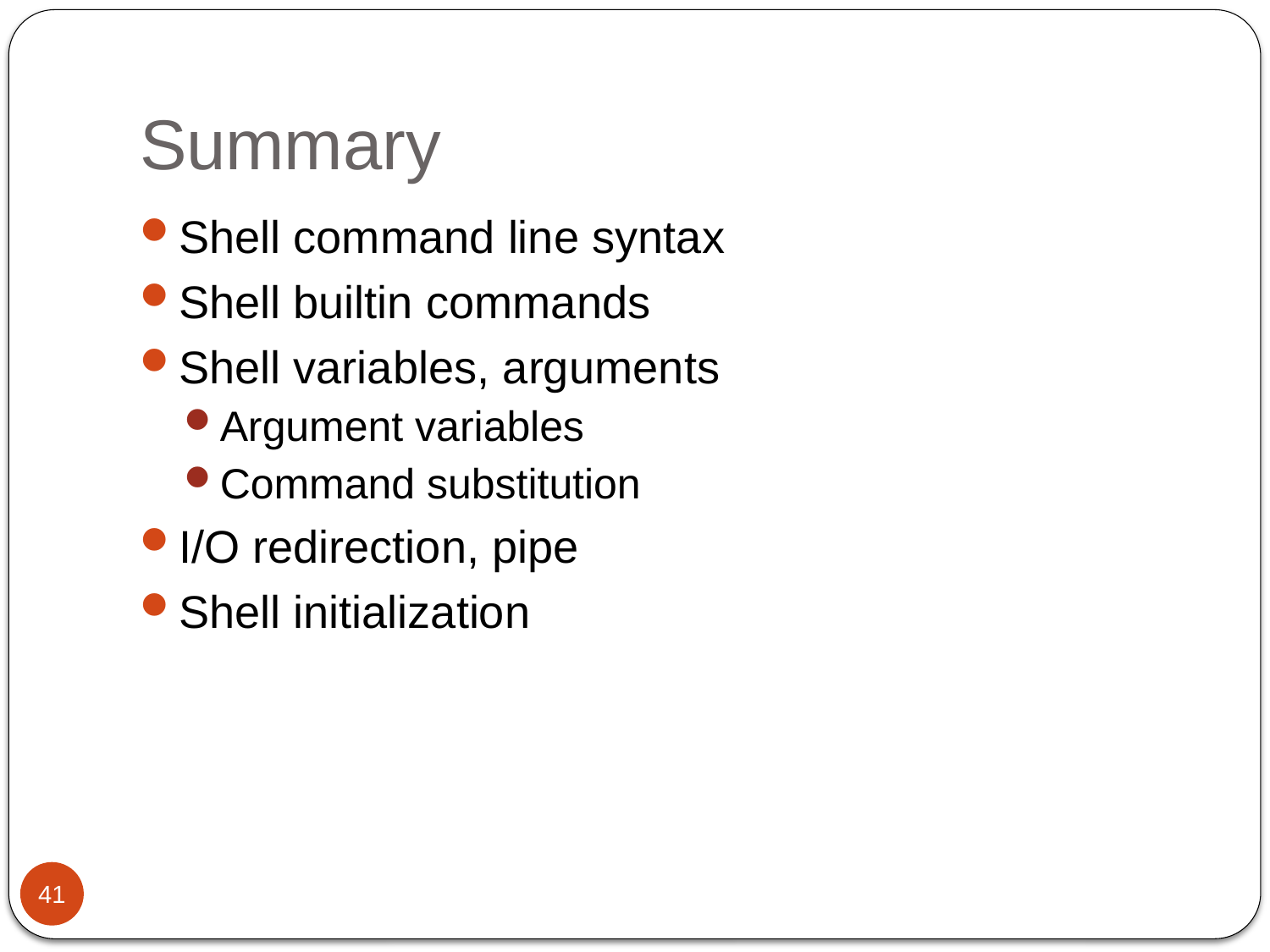

# Summary
Shell command line syntax
Shell builtin commands
Shell variables, arguments
Argument variables
Command substitution
I/O redirection, pipe
Shell initialization

41